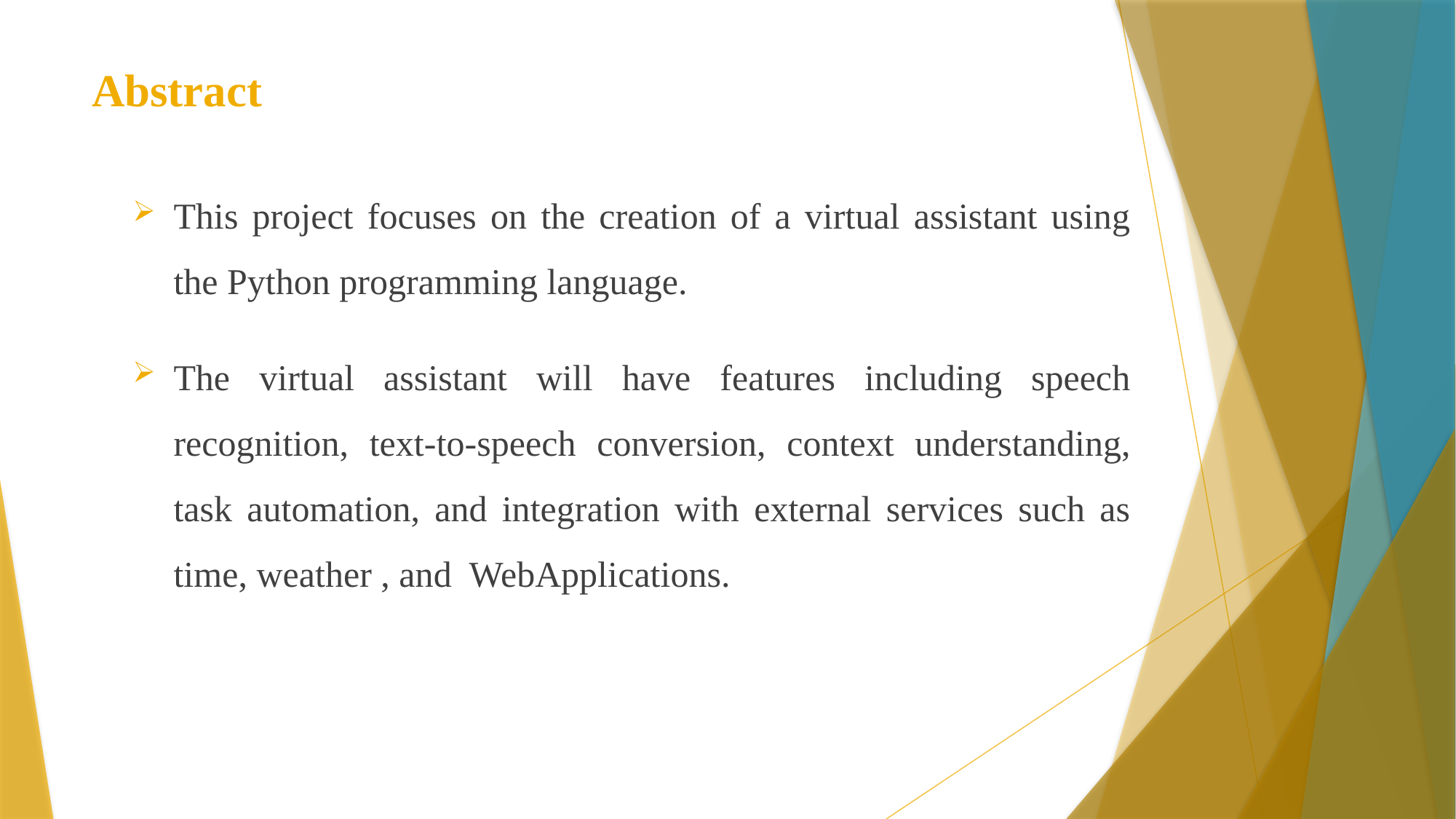

# Abstract
This project focuses on the creation of a virtual assistant using the Python programming language.
The virtual assistant will have features including speech recognition, text-to-speech conversion, context understanding, task automation, and integration with external services such as time, weather , and  WebApplications.